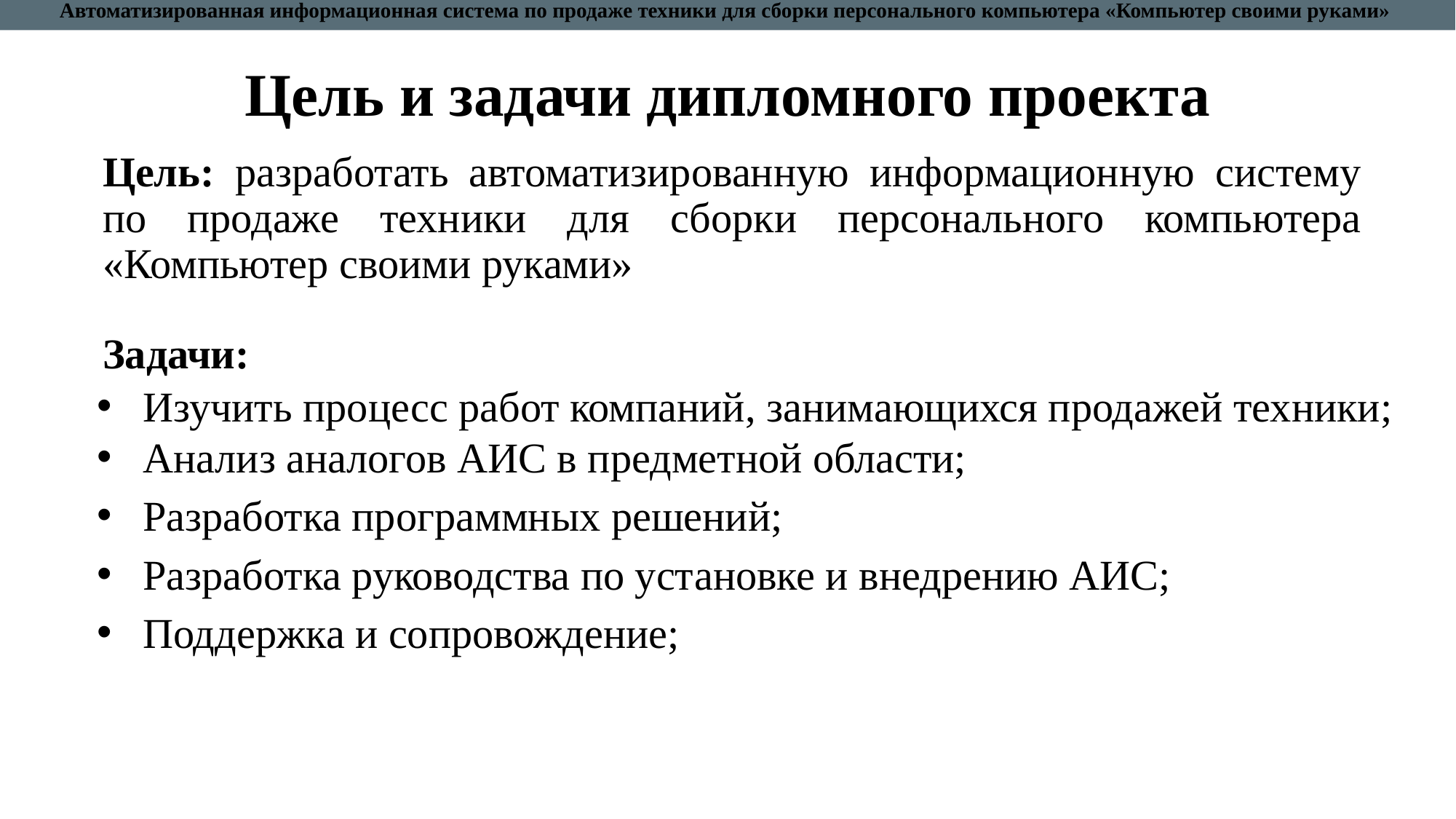

Автоматизированная информационная система по продаже техники для сборки персонального компьютера «Компьютер своими руками»

# Цель и задачи дипломного проекта
Цель: разработать автоматизированную информационную систему по продаже техники для сборки персонального компьютера «Компьютер своими руками»
Задачи:
Изучить процесс работ компаний, занимающихся продажей техники;
Анализ аналогов АИС в предметной области;
Разработка программных решений;
Разработка руководства по установке и внедрению АИС;
Поддержка и сопровождение;